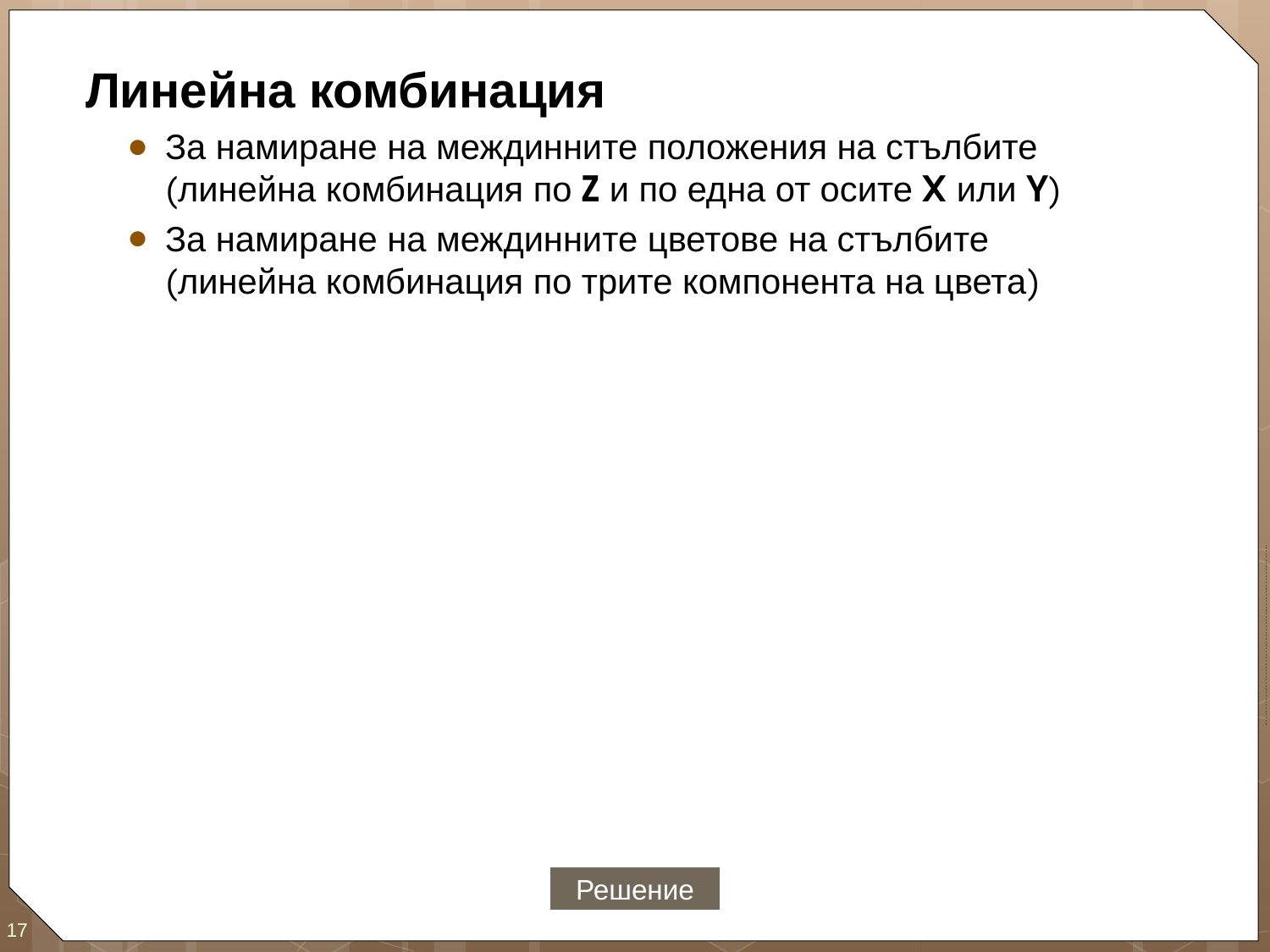

Линейна комбинация
За намиране на междинните положения на стълбите
(линейна комбинация по Z и по една от осите X или Y)
За намиране на междинните цветове на стълбите
(линейна комбинация по трите компонента на цвета)
Решение